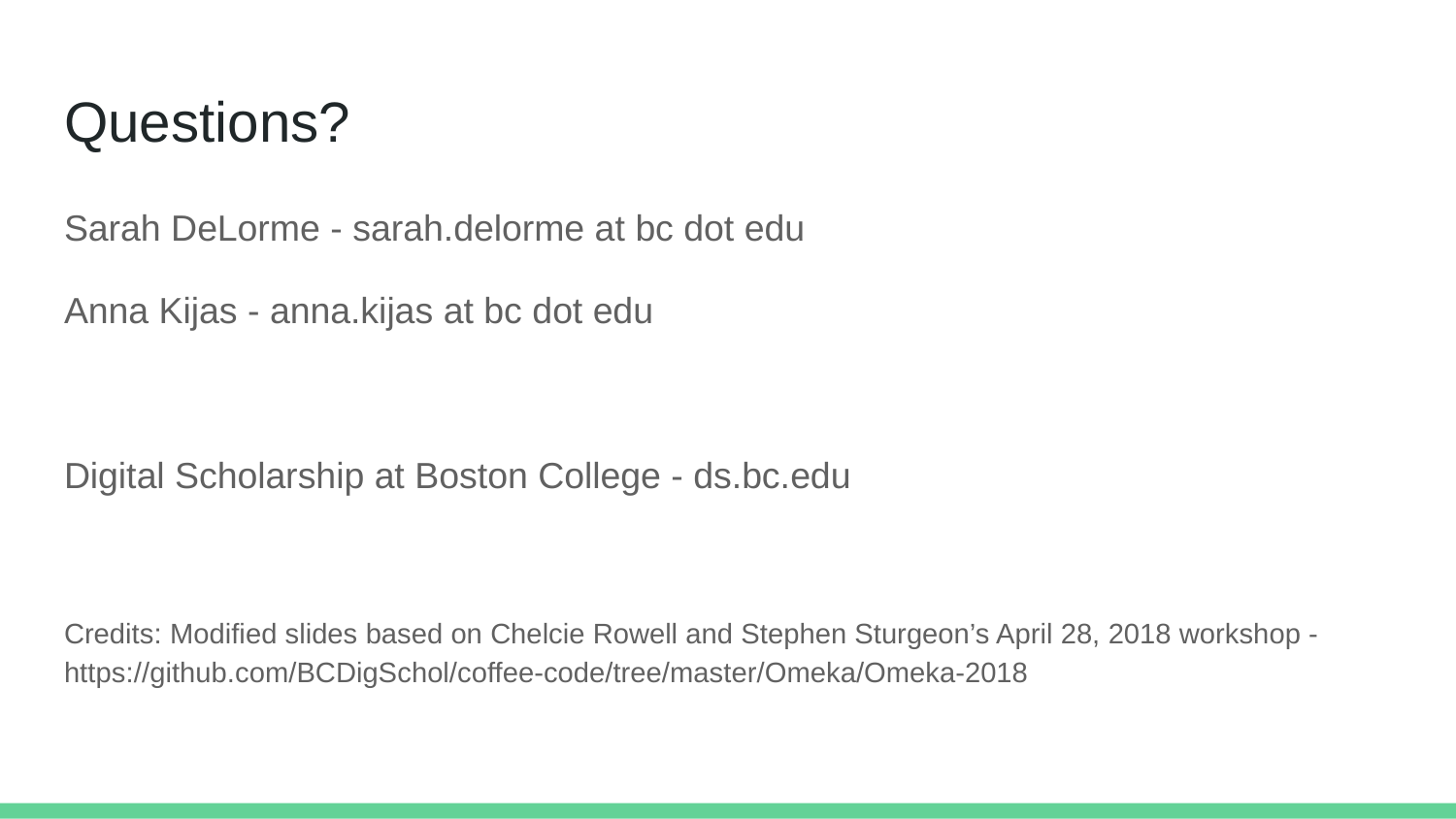

# Questions?
Sarah DeLorme - sarah.delorme at bc dot edu
Anna Kijas - anna.kijas at bc dot edu

Digital Scholarship at Boston College - ds.bc.edu

Credits: Modified slides based on Chelcie Rowell and Stephen Sturgeon’s April 28, 2018 workshop - https://github.com/BCDigSchol/coffee-code/tree/master/Omeka/Omeka-2018